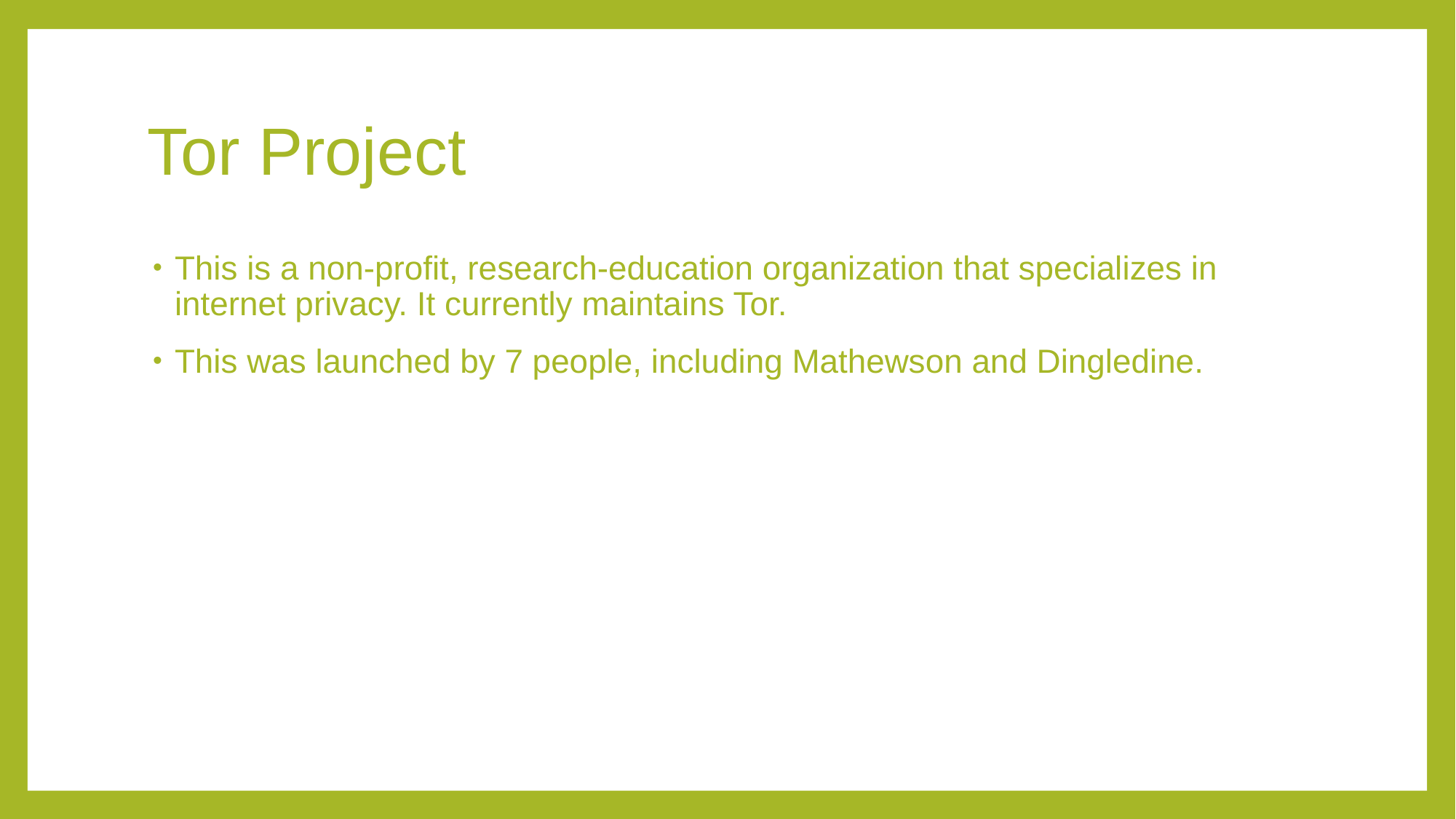

# Tor Project
This is a non-profit, research-education organization that specializes in internet privacy. It currently maintains Tor.
This was launched by 7 people, including Mathewson and Dingledine.